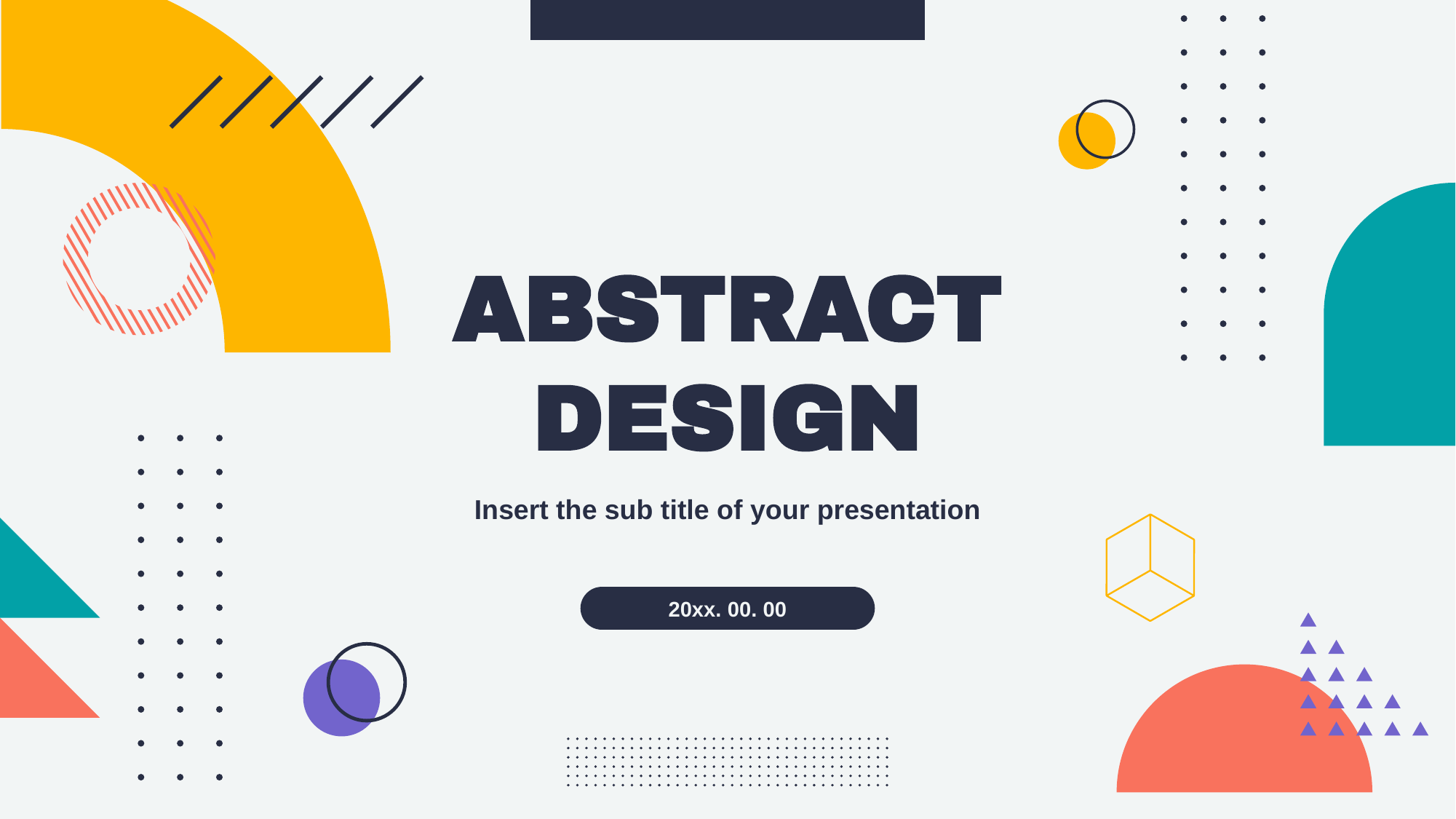

ABSTRACT DESIGN
Insert the sub title of your presentation
20xx. 00. 00